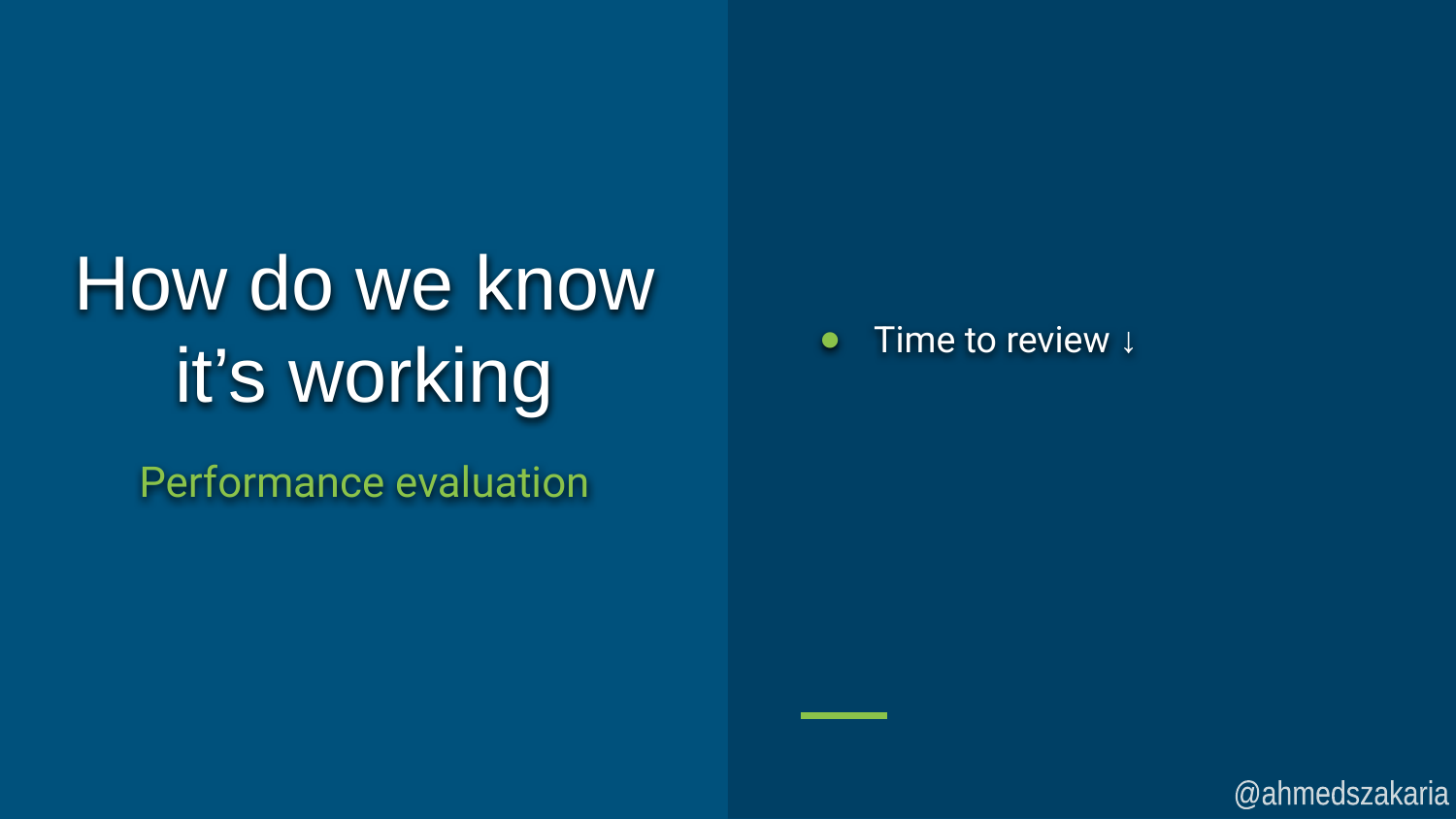

Time to review ↓

# How do we know it’s working
Performance evaluation
@ahmedszakaria